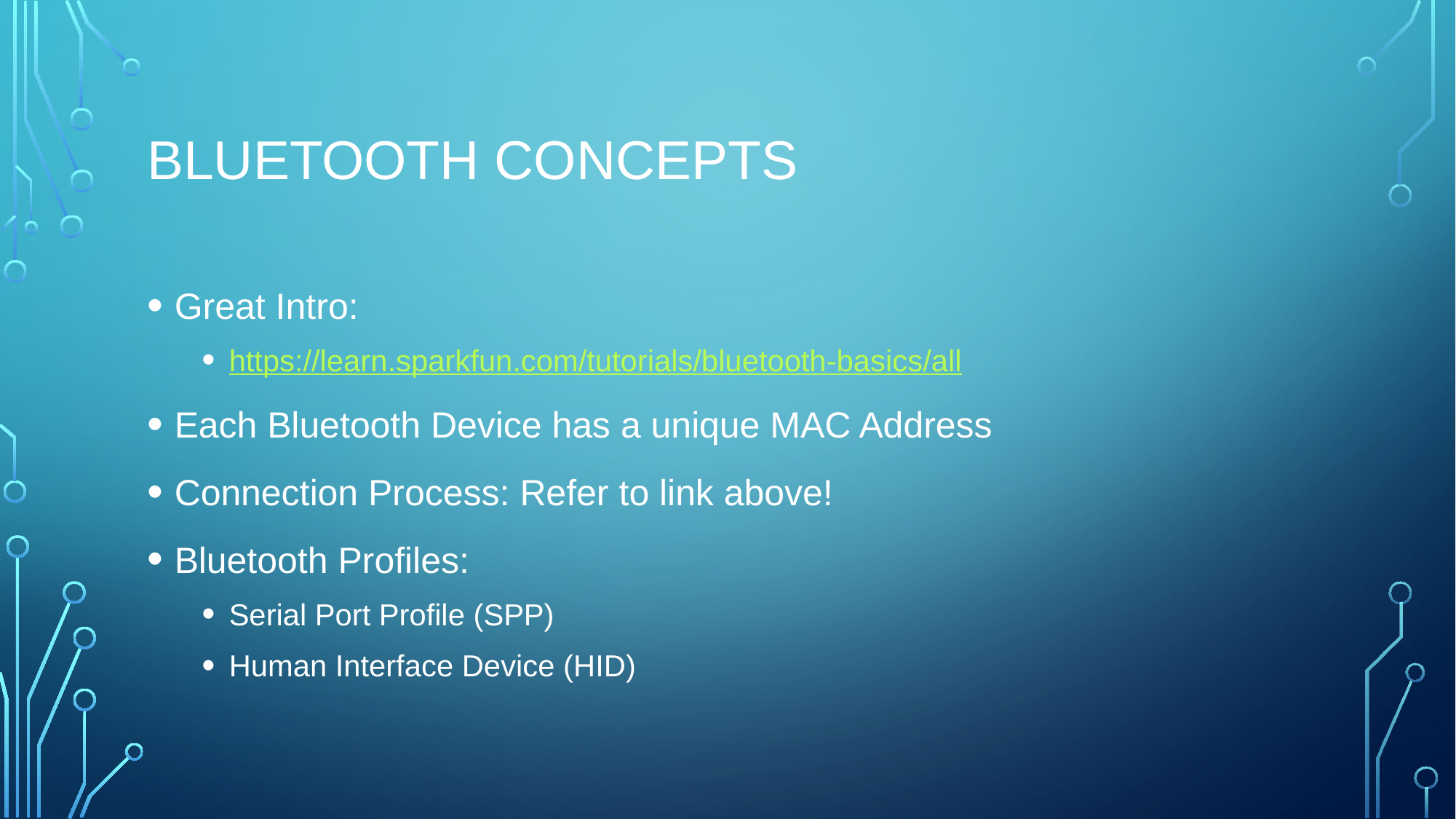

# Bluetooth Concepts
Great Intro:
https://learn.sparkfun.com/tutorials/bluetooth-basics/all
Each Bluetooth Device has a unique MAC Address
Connection Process: Refer to link above!
Bluetooth Profiles:
Serial Port Profile (SPP)
Human Interface Device (HID)